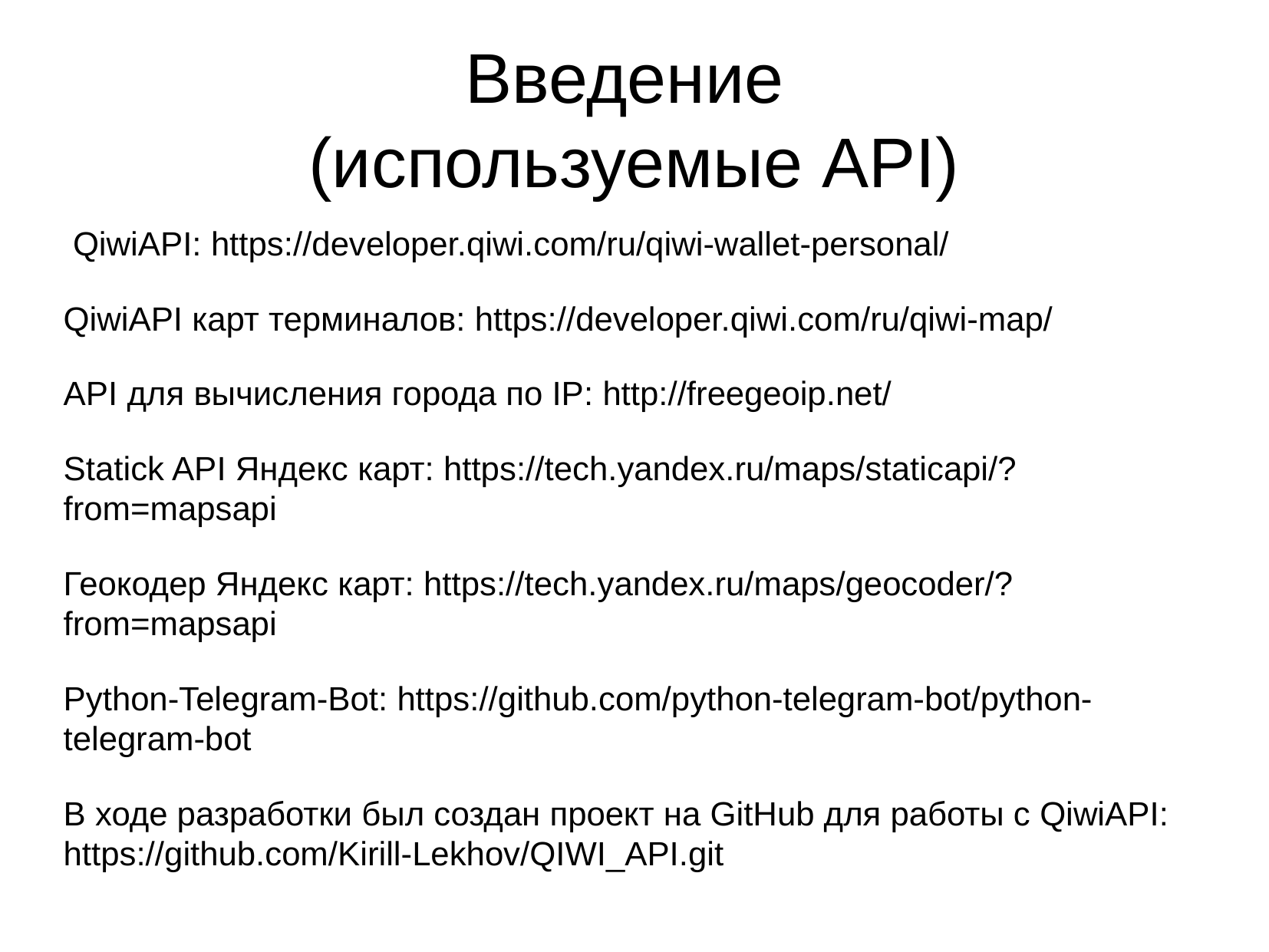

Введение
(используемые API)
 QiwiAPI: https://developer.qiwi.com/ru/qiwi-wallet-personal/

QiwiAPI карт терминалов: https://developer.qiwi.com/ru/qiwi-map/

API для вычисления города по IP: http://freegeoip.net/

Statick API Яндекс карт: https://tech.yandex.ru/maps/staticapi/?from=mapsapi

Геокодер Яндекс карт: https://tech.yandex.ru/maps/geocoder/?from=mapsapi

Python-Telegram-Bot: https://github.com/python-telegram-bot/python-telegram-bot

В ходе разработки был создан проект на GitHub для работы с QiwiAPI: https://github.com/Kirill-Lekhov/QIWI_API.git